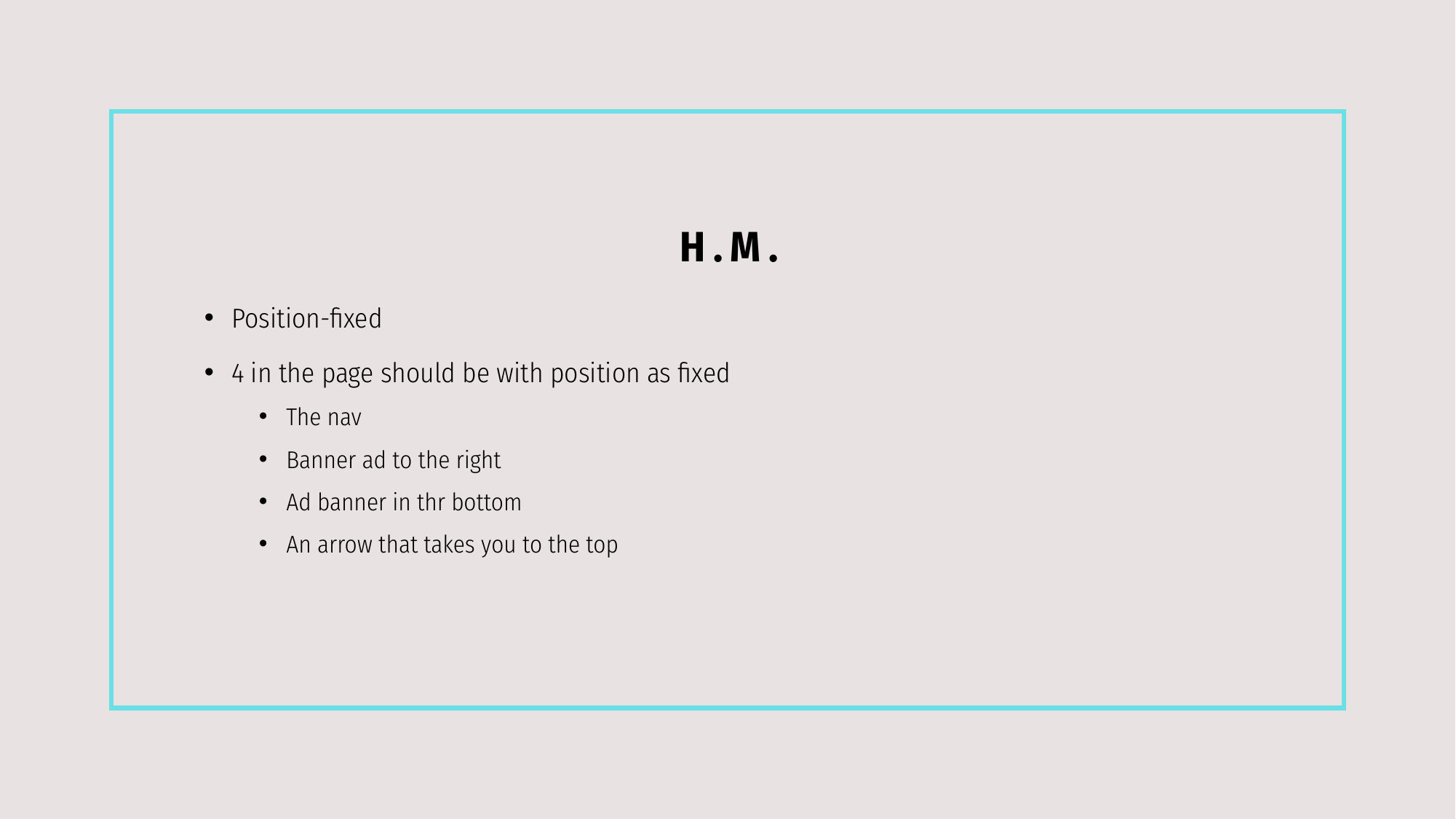

# h.m.
Position-fixed
4 in the page should be with position as fixed
The nav
Banner ad to the right
Ad banner in thr bottom
An arrow that takes you to the top